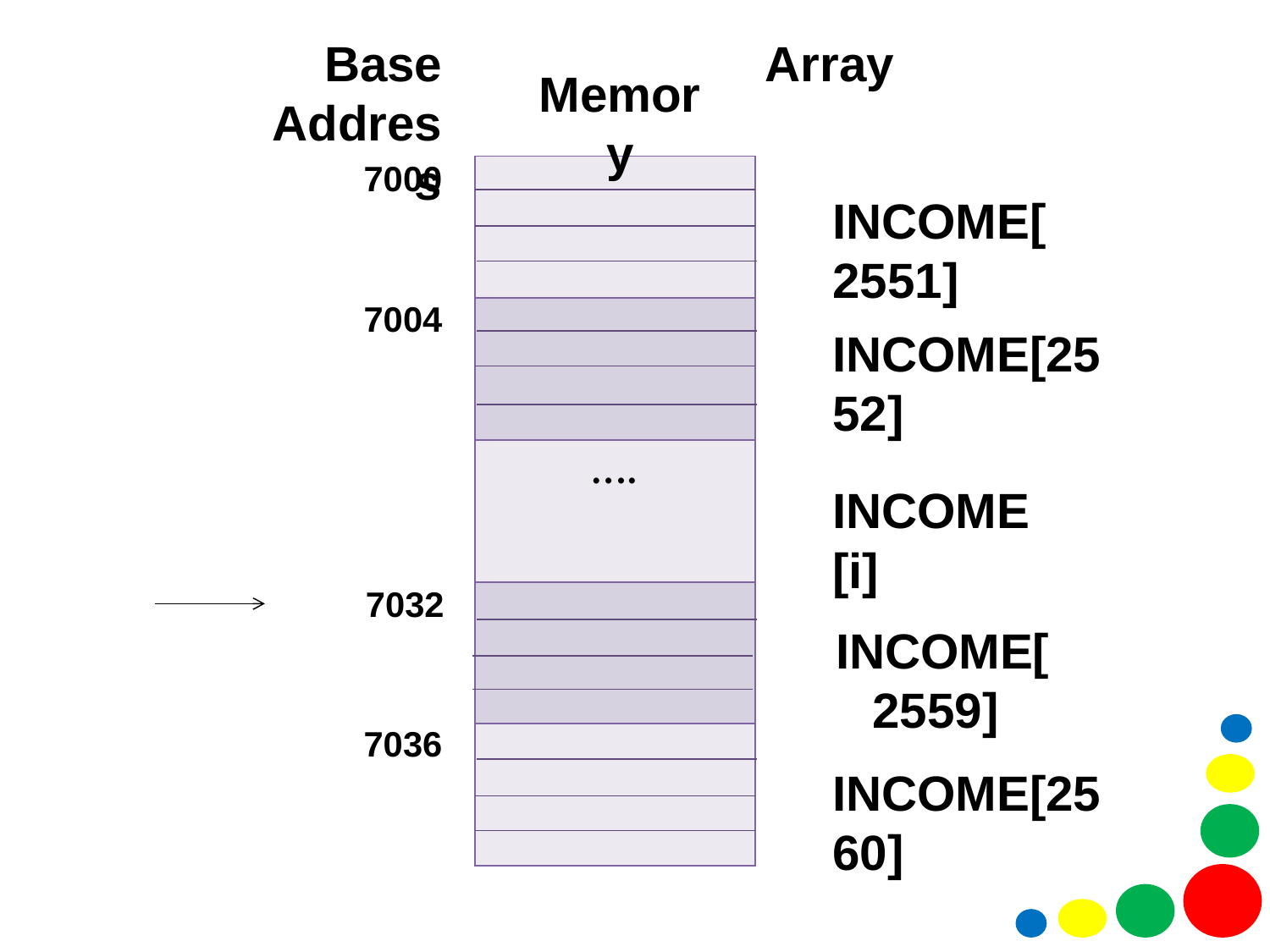

Base
Address
Array
Memory
7000
|  |
| --- |
|  |
| …. |
|  |
|  |
INCOME[2551]
7004
INCOME[2552]
INCOME[i]
7032
INCOME[2559]
7036

INCOME[2560]